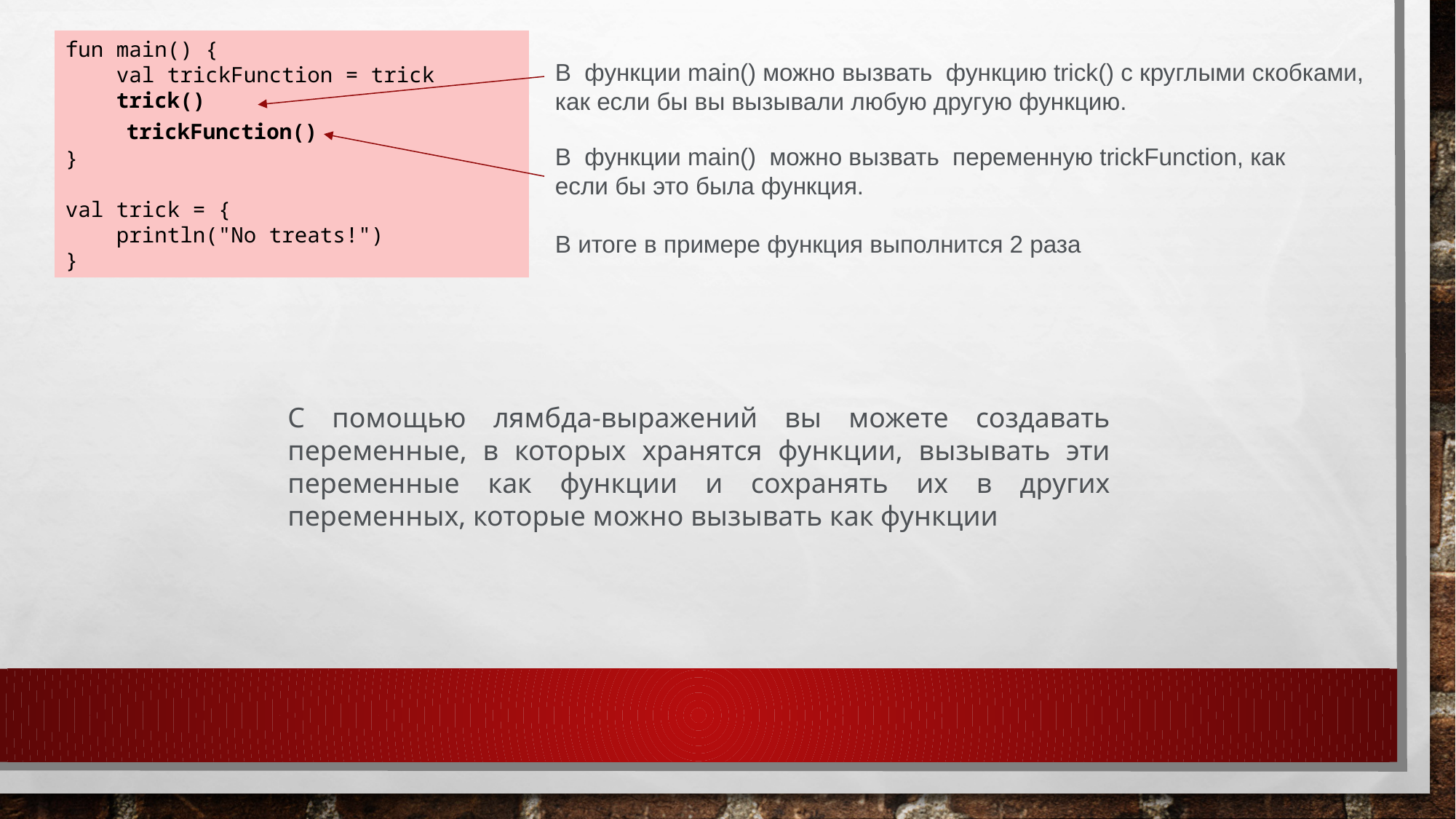

В  функции main() можно вызвать  функцию trick() с круглыми скобками, как если бы вы вызывали любую другую функцию.

fun main() {
    val trickFunction = trick
    trick()
        trickFunction()
}
val trick = {
    println("No treats!")
}

В  функции main()  можно вызвать  переменную trickFunction, как если бы это была функция.

В итоге в примере функция выполнится 2 раза

С помощью лямбда-выражений вы можете создавать переменные, в которых хранятся функции, вызывать эти переменные как функции и сохранять их в других переменных, которые можно вызывать как функции